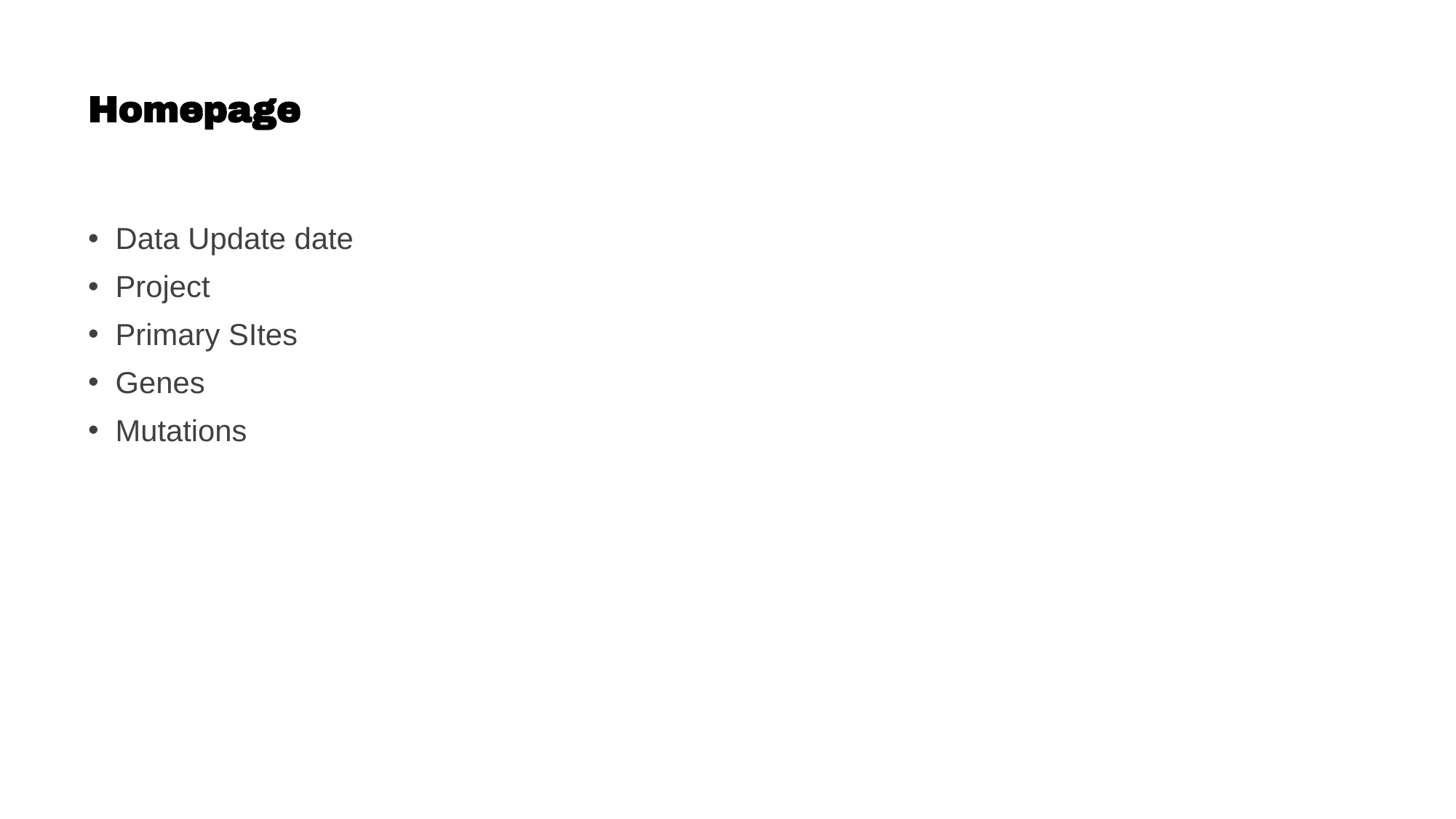

# Homepage
Data Update date
Project
Primary SItes
Genes
Mutations